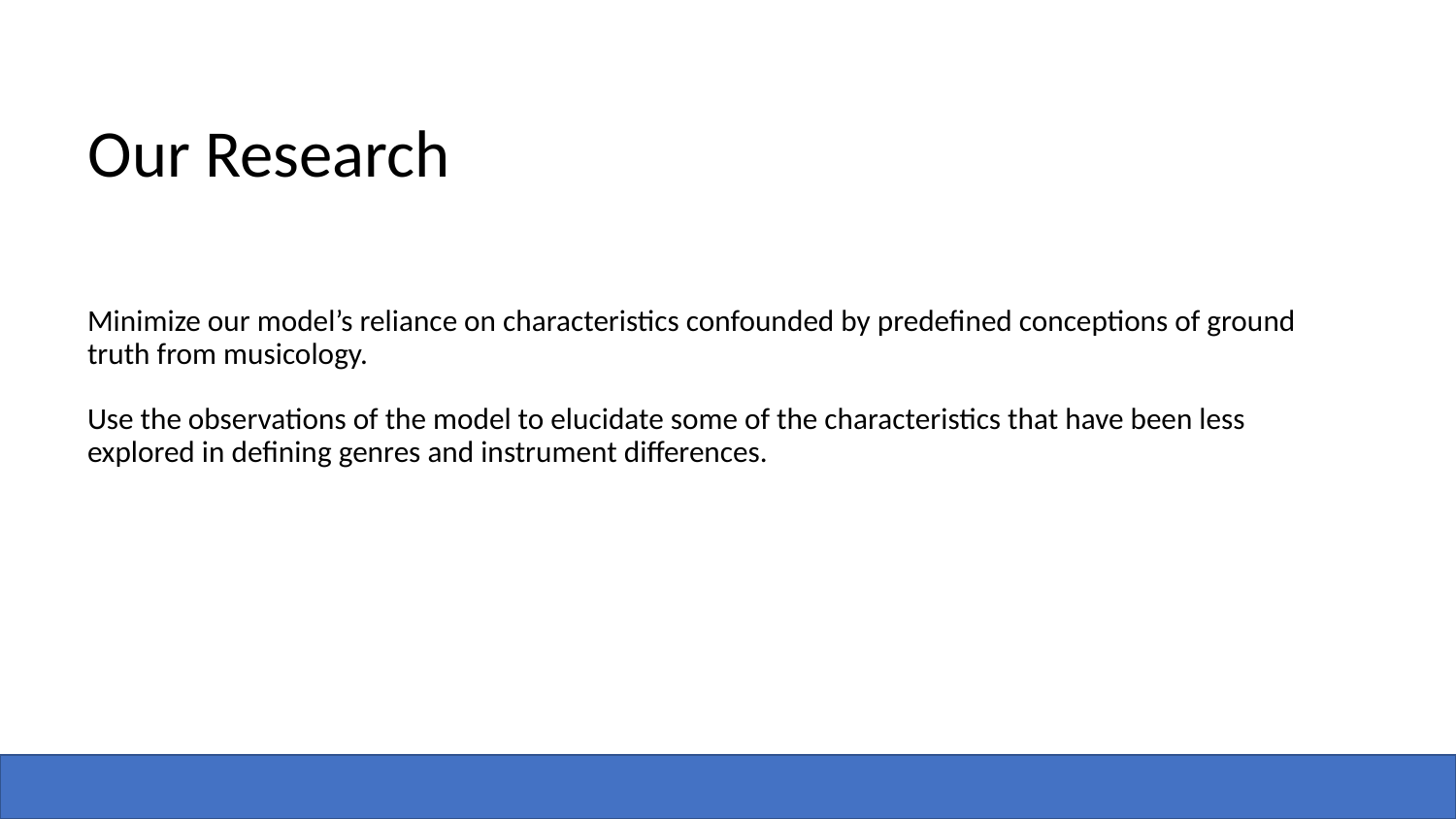

# Our Research
Minimize our model’s reliance on characteristics confounded by predefined conceptions of ground truth from musicology.
Use the observations of the model to elucidate some of the characteristics that have been less explored in defining genres and instrument differences.